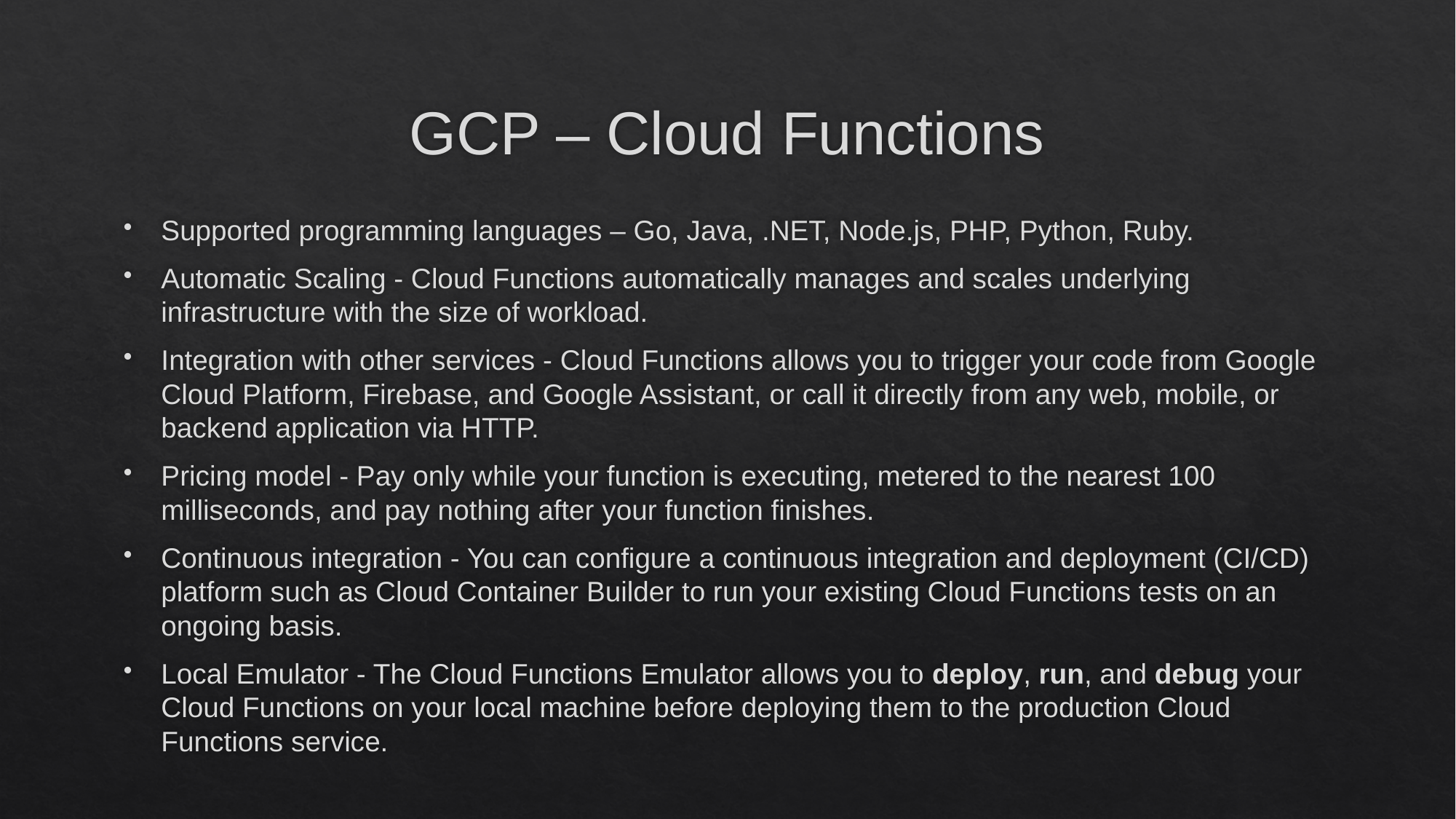

# GCP – Cloud Functions
Supported programming languages – Go, Java, .NET, Node.js, PHP, Python, Ruby.
Automatic Scaling - Cloud Functions automatically manages and scales underlying infrastructure with the size of workload.
Integration with other services - Cloud Functions allows you to trigger your code from Google Cloud Platform, Firebase, and Google Assistant, or call it directly from any web, mobile, or backend application via HTTP.
Pricing model - Pay only while your function is executing, metered to the nearest 100 milliseconds, and pay nothing after your function finishes.
Continuous integration - You can configure a continuous integration and deployment (CI/CD) platform such as Cloud Container Builder to run your existing Cloud Functions tests on an ongoing basis.
Local Emulator - The Cloud Functions Emulator allows you to deploy, run, and debug your Cloud Functions on your local machine before deploying them to the production Cloud Functions service.